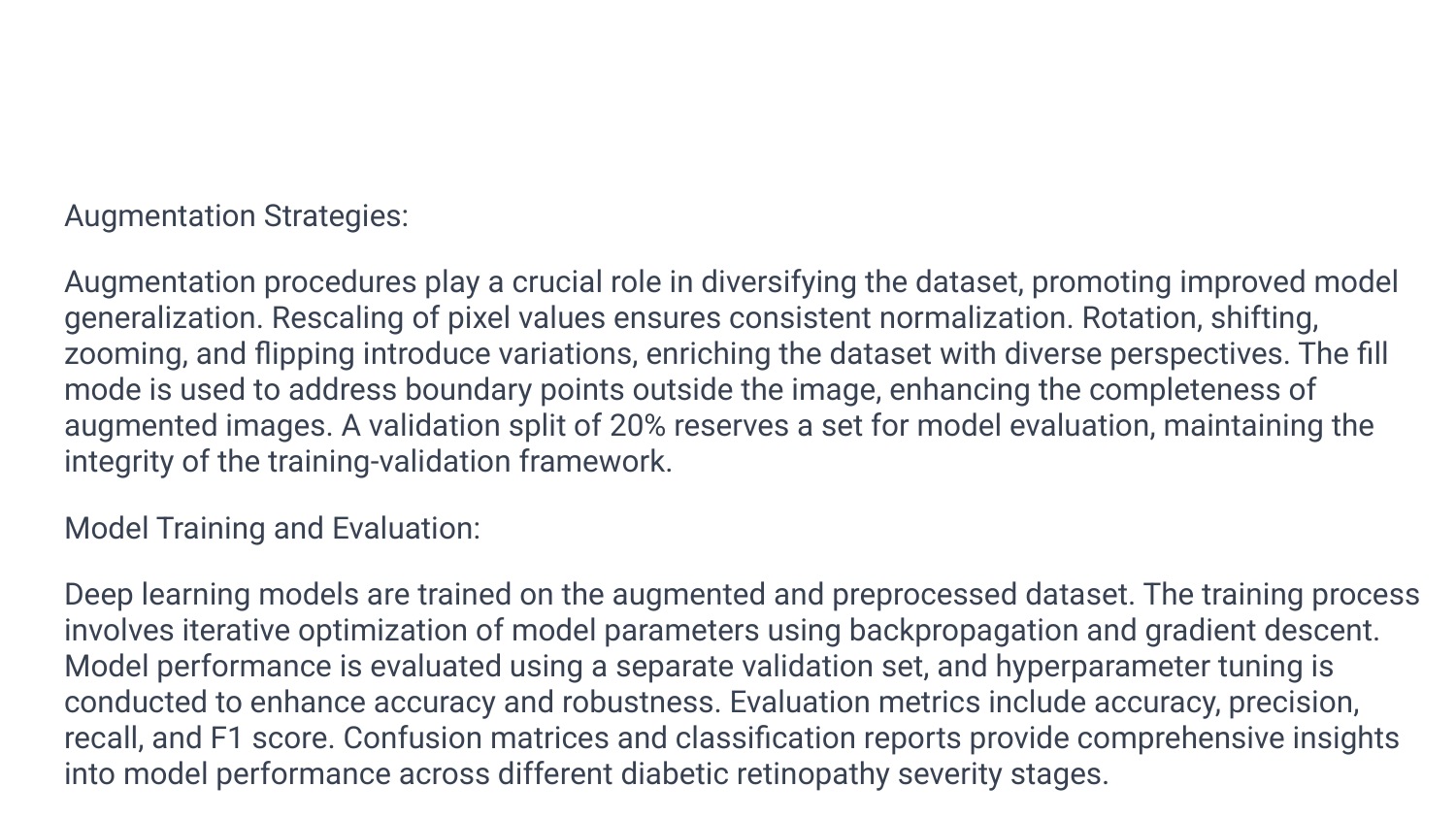

#
Augmentation Strategies:
Augmentation procedures play a crucial role in diversifying the dataset, promoting improved model generalization. Rescaling of pixel values ensures consistent normalization. Rotation, shifting, zooming, and flipping introduce variations, enriching the dataset with diverse perspectives. The fill mode is used to address boundary points outside the image, enhancing the completeness of augmented images. A validation split of 20% reserves a set for model evaluation, maintaining the integrity of the training-validation framework.
Model Training and Evaluation:
Deep learning models are trained on the augmented and preprocessed dataset. The training process involves iterative optimization of model parameters using backpropagation and gradient descent. Model performance is evaluated using a separate validation set, and hyperparameter tuning is conducted to enhance accuracy and robustness. Evaluation metrics include accuracy, precision, recall, and F1 score. Confusion matrices and classification reports provide comprehensive insights into model performance across different diabetic retinopathy severity stages.